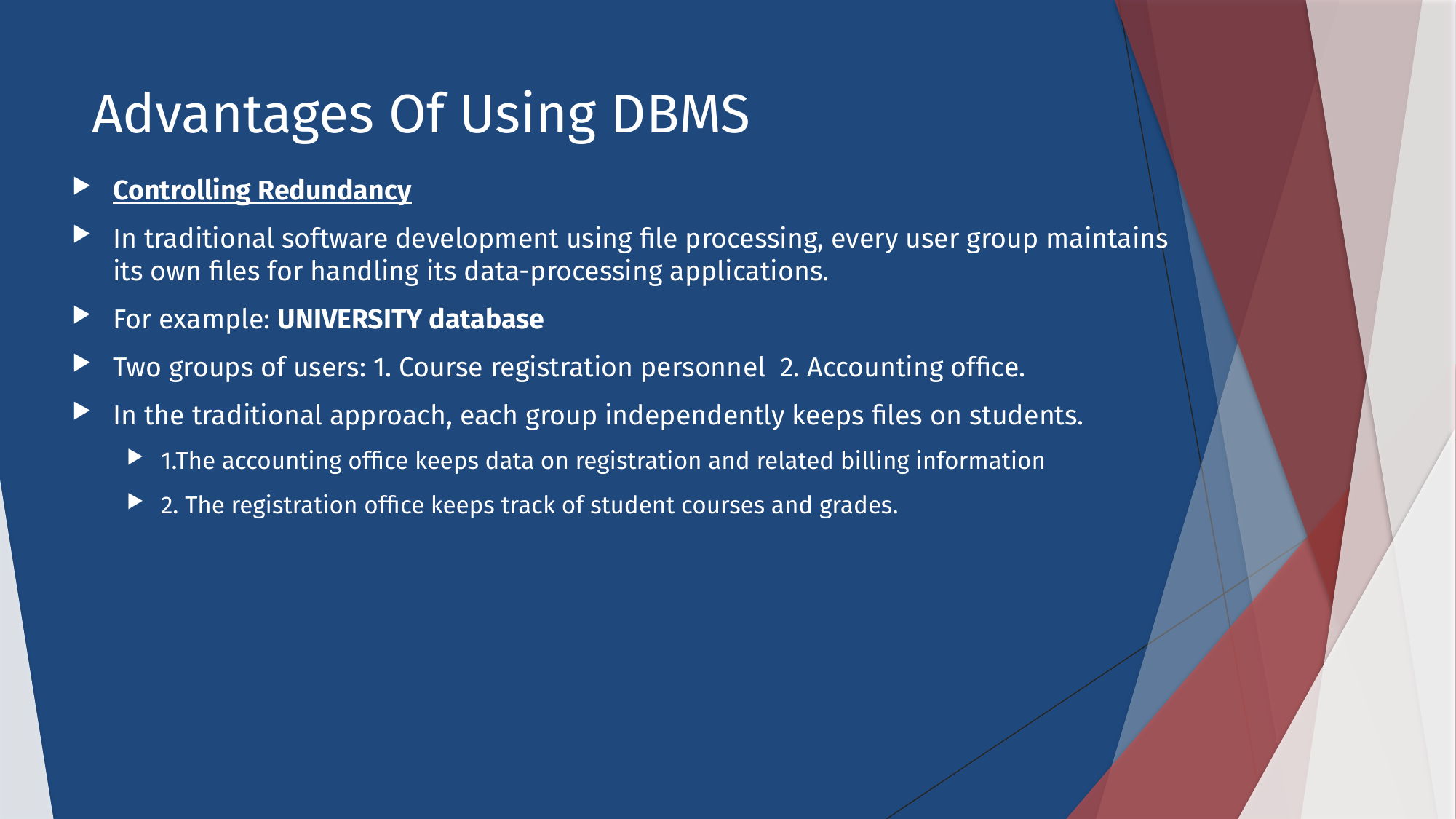

# Advantages Of Using DBMS
Controlling Redundancy
In traditional software development using file processing, every user group maintains its own files for handling its data-processing applications.
For example: UNIVERSITY database
Two groups of users: 1. Course registration personnel  2. Accounting office.
In the traditional approach, each group independently keeps files on students.
1.The accounting office keeps data on registration and related billing information
2. The registration office keeps track of student courses and grades.